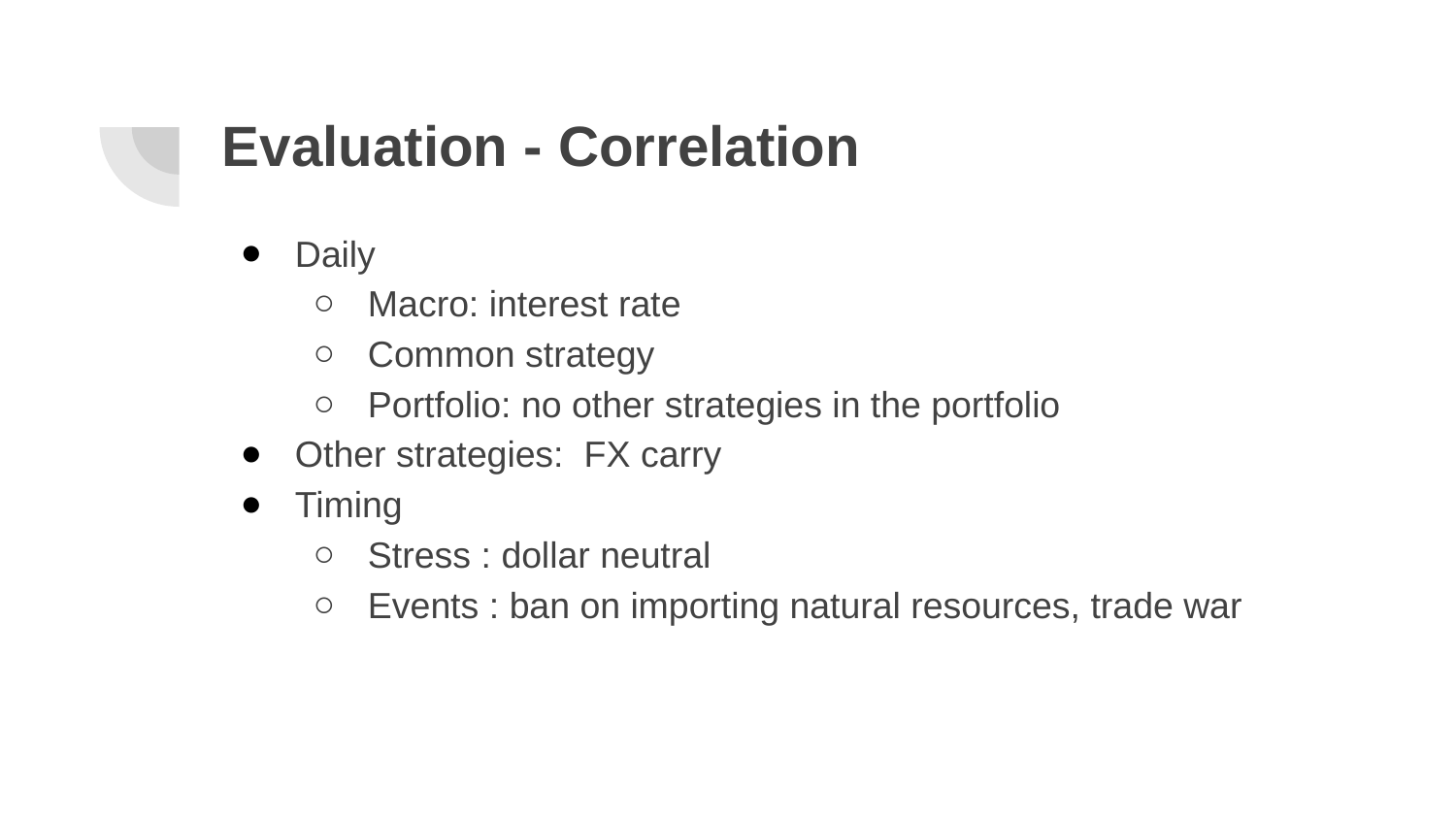

# Evaluation - Correlation
Daily
Macro: interest rate
Common strategy
Portfolio: no other strategies in the portfolio
Other strategies:  FX carry
Timing
Stress : dollar neutral
Events : ban on importing natural resources, trade war